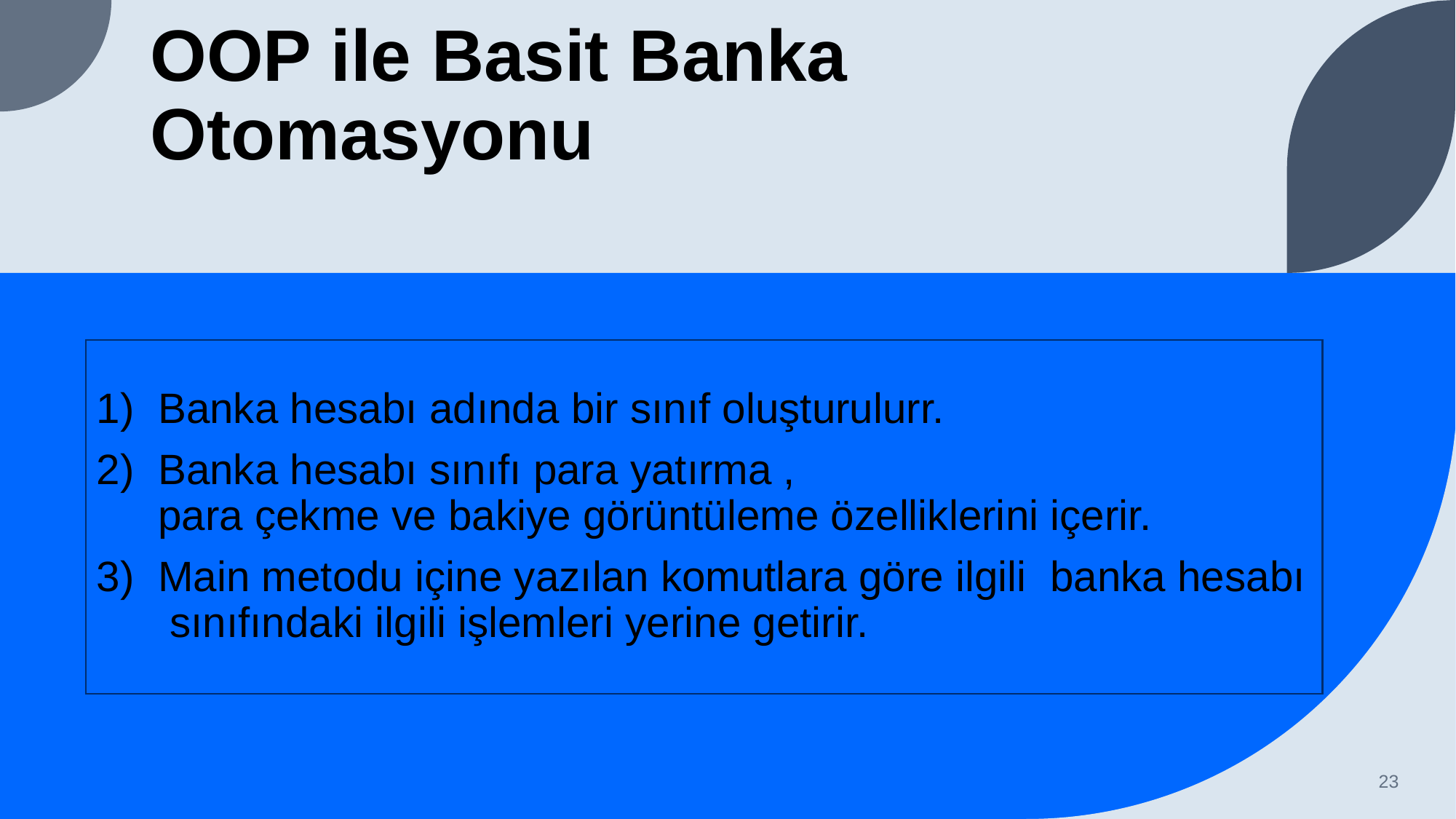

# OOP ile Basit Banka Otomasyonu
Banka hesabı adında bir sınıf oluşturulurr.
Banka hesabı sınıfı para yatırma , para çekme ve bakiye görüntüleme özelliklerini içerir.
Main metodu içine yazılan komutlara göre ilgili  banka hesabı sınıfındaki ilgili işlemleri yerine getirir.
23